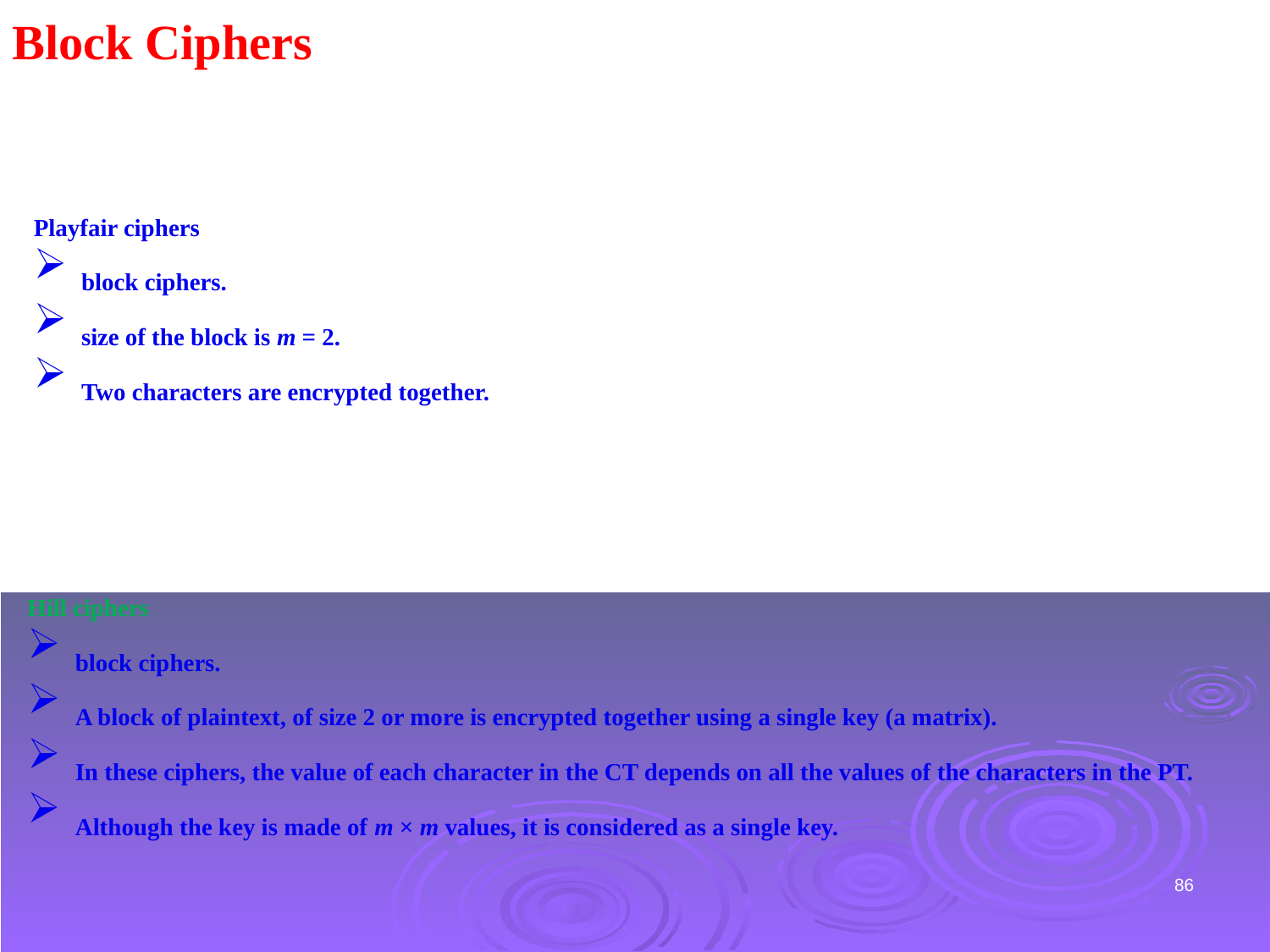

Block Ciphers

Playfair ciphers
block ciphers.
size of the block is m = 2.
Two characters are encrypted together.

Hill ciphers
block ciphers.
A block of plaintext, of size 2 or more is encrypted together using a single key (a matrix).
In these ciphers, the value of each character in the CT depends on all the values of the characters in the PT.
Although the key is made of m × m values, it is considered as a single key.
86